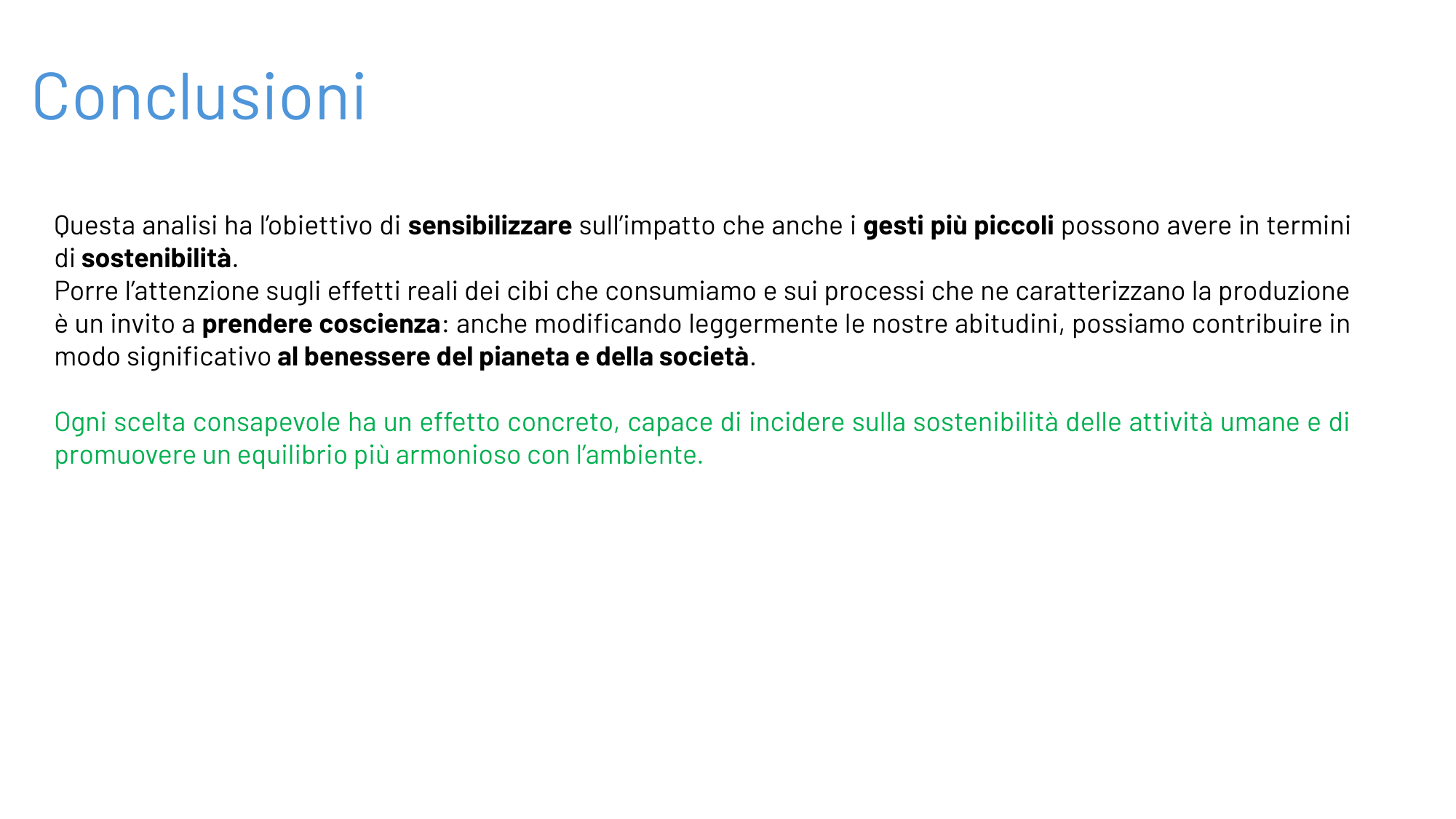

# Conclusioni
Questa analisi ha l’obiettivo di sensibilizzare sull’impatto che anche i gesti più piccoli possono avere in termini di sostenibilità.
Porre l’attenzione sugli effetti reali dei cibi che consumiamo e sui processi che ne caratterizzano la produzione è un invito a prendere coscienza: anche modificando leggermente le nostre abitudini, possiamo contribuire in modo significativo al benessere del pianeta e della società.

Ogni scelta consapevole ha un effetto concreto, capace di incidere sulla sostenibilità delle attività umane e di promuovere un equilibrio più armonioso con l’ambiente.